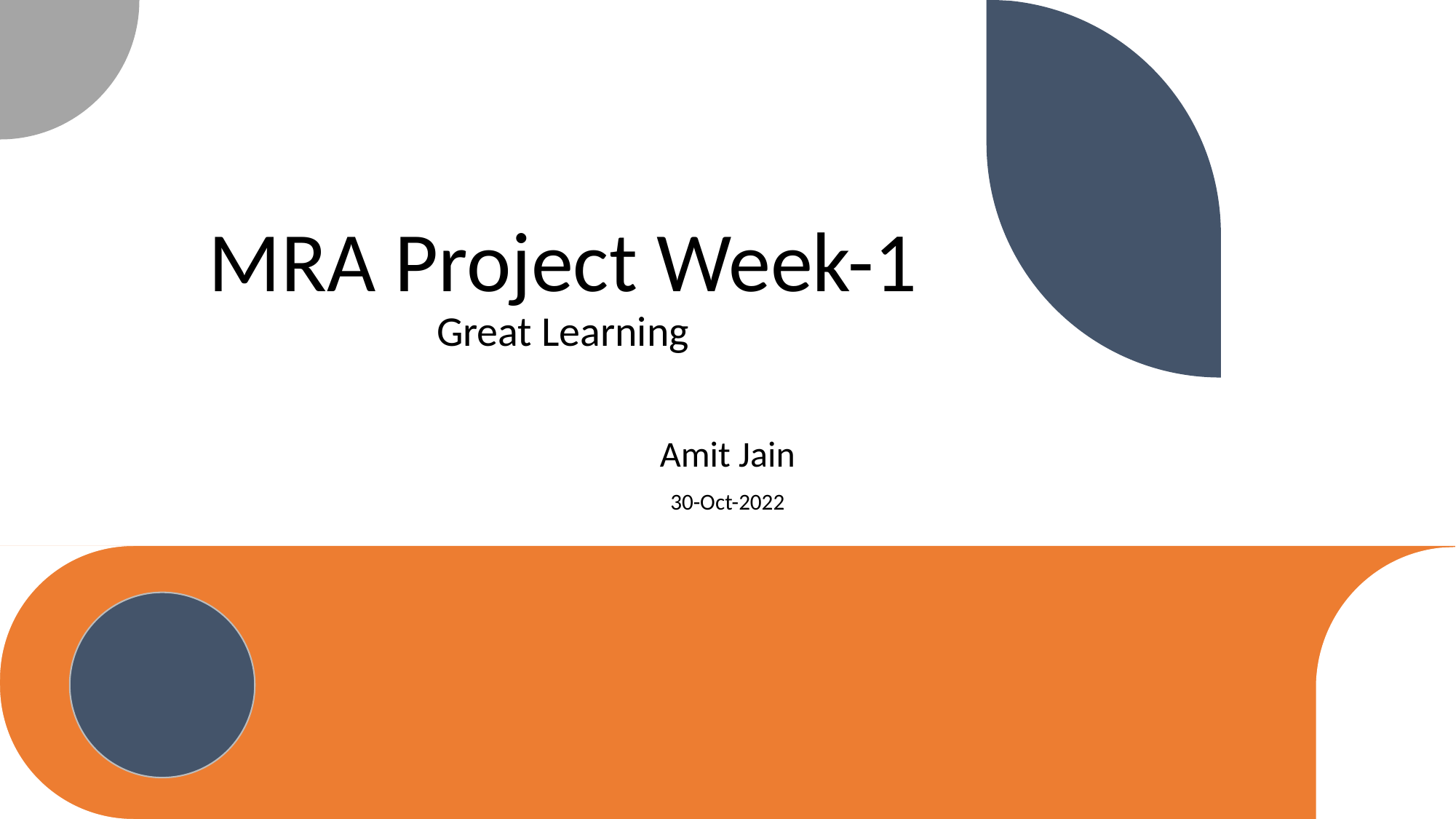

# MRA Project Week-1 Great Learning
Amit Jain
30-Oct-2022